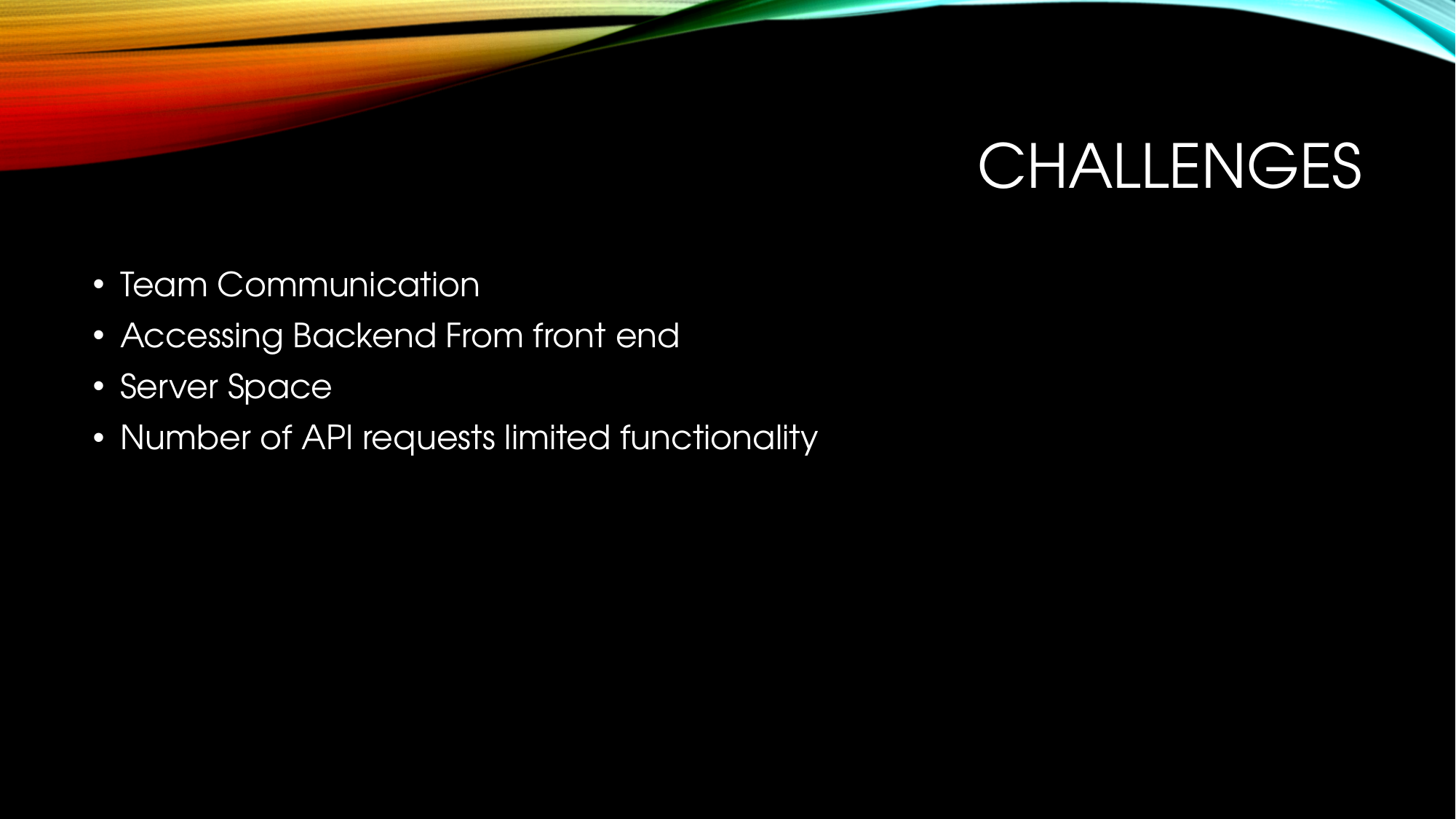

# Challenges
Team Communication
Accessing Backend From front end
Server Space
Number of API requests limited functionality